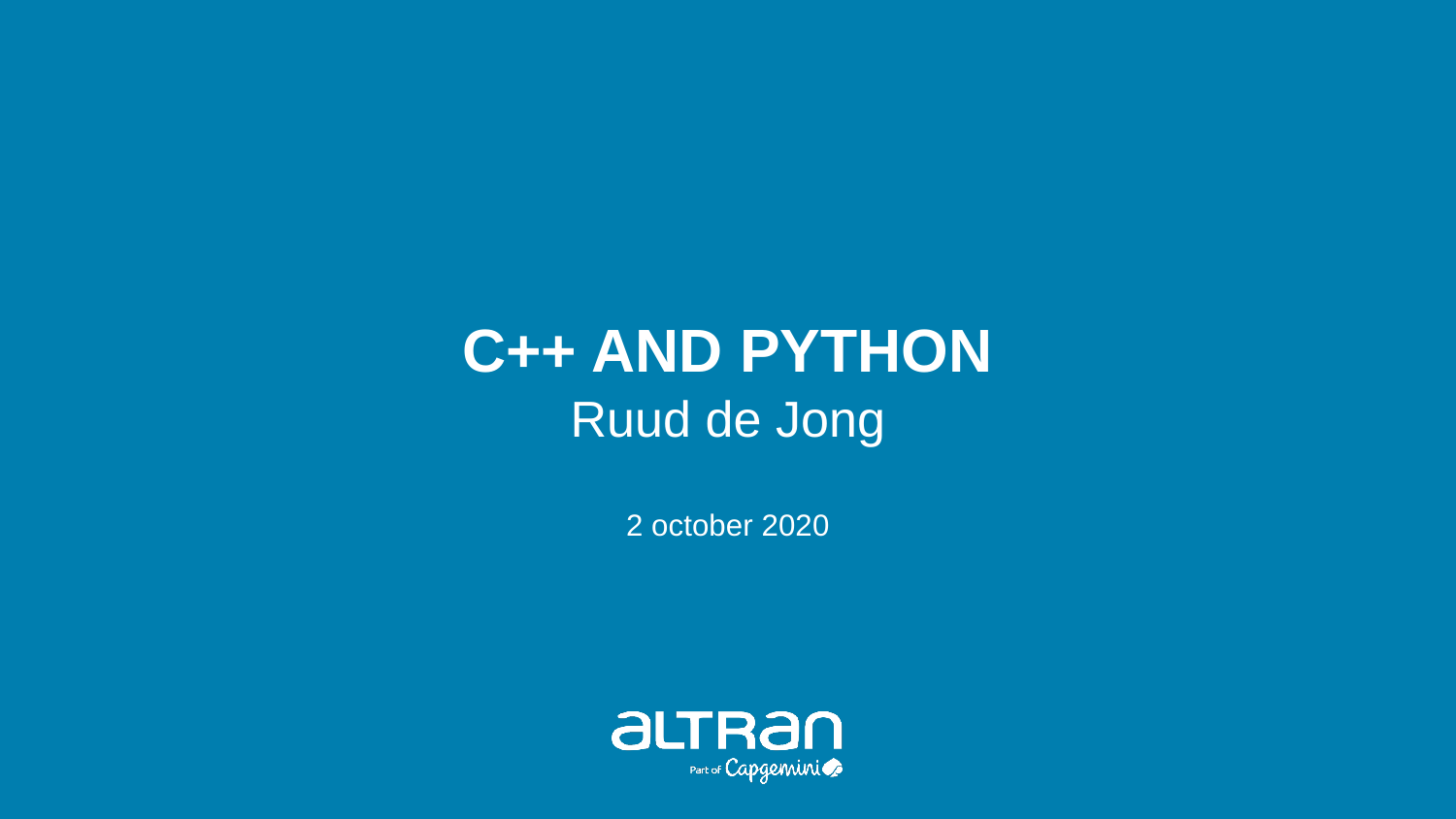

# C++ and Python
Ruud de Jong
2 october 2020